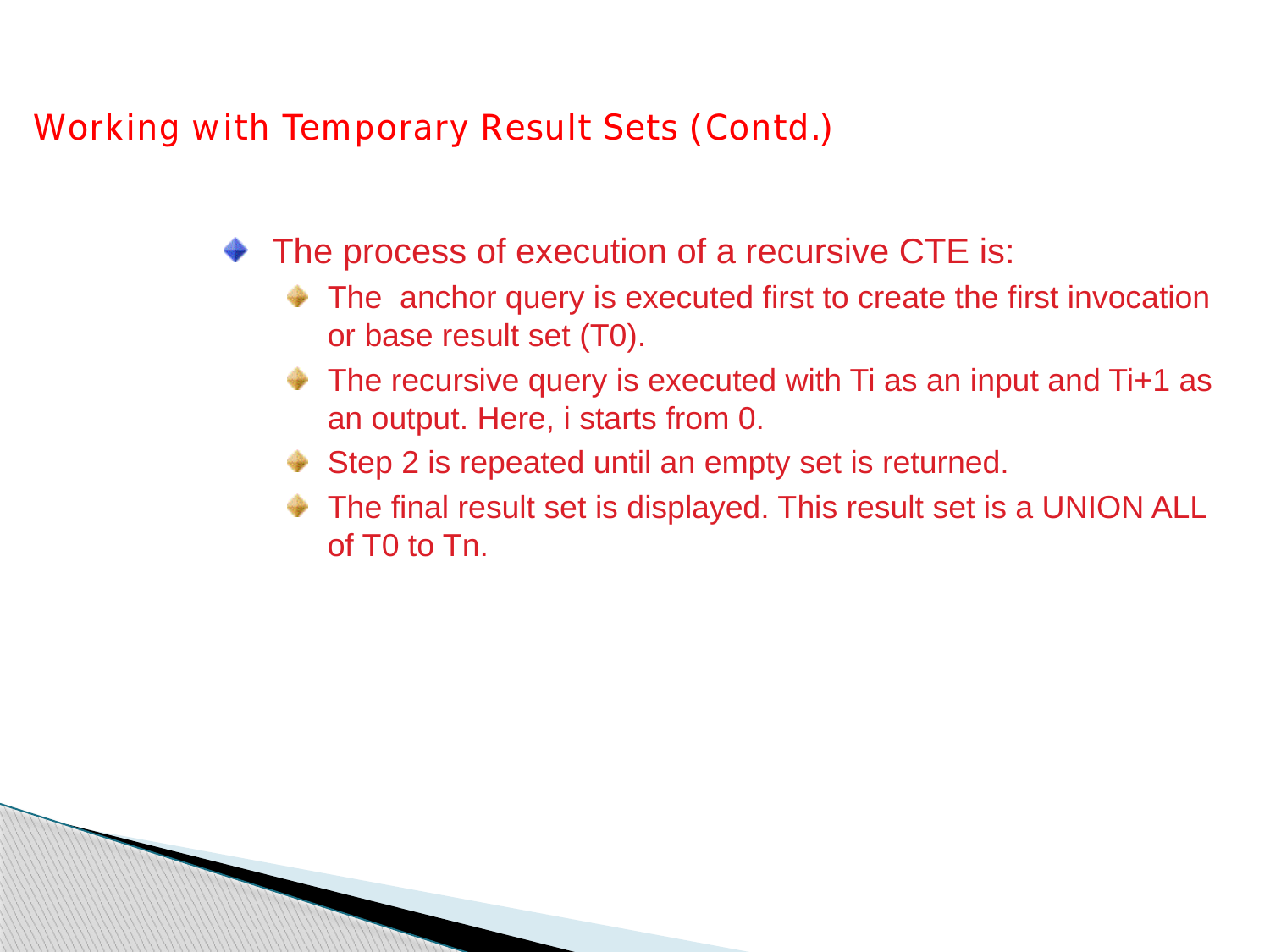

Working with Temporary Result Sets (Contd.)
The process of execution of a recursive CTE is:
The  anchor query is executed first to create the first invocation or base result set (T0).
The recursive query is executed with Ti as an input and Ti+1 as an output. Here, i starts from 0.
Step 2 is repeated until an empty set is returned.
The final result set is displayed. This result set is a UNION ALL of T0 to Tn.